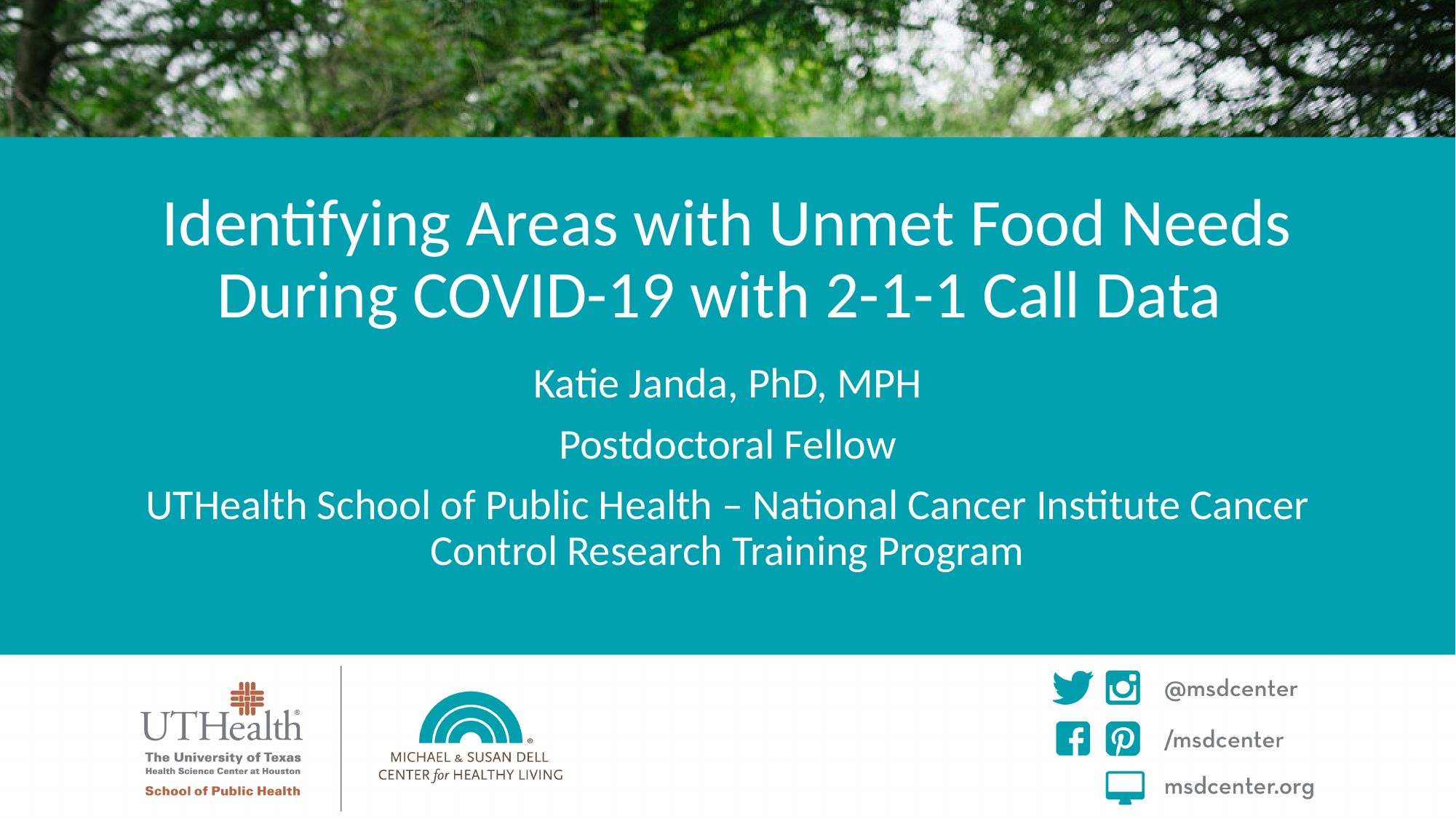

# Identifying Areas with Unmet Food Needs During COVID-19 with 2-1-1 Call Data
Katie Janda, PhD, MPH
Postdoctoral Fellow
UTHealth School of Public Health – National Cancer Institute Cancer Control Research Training Program